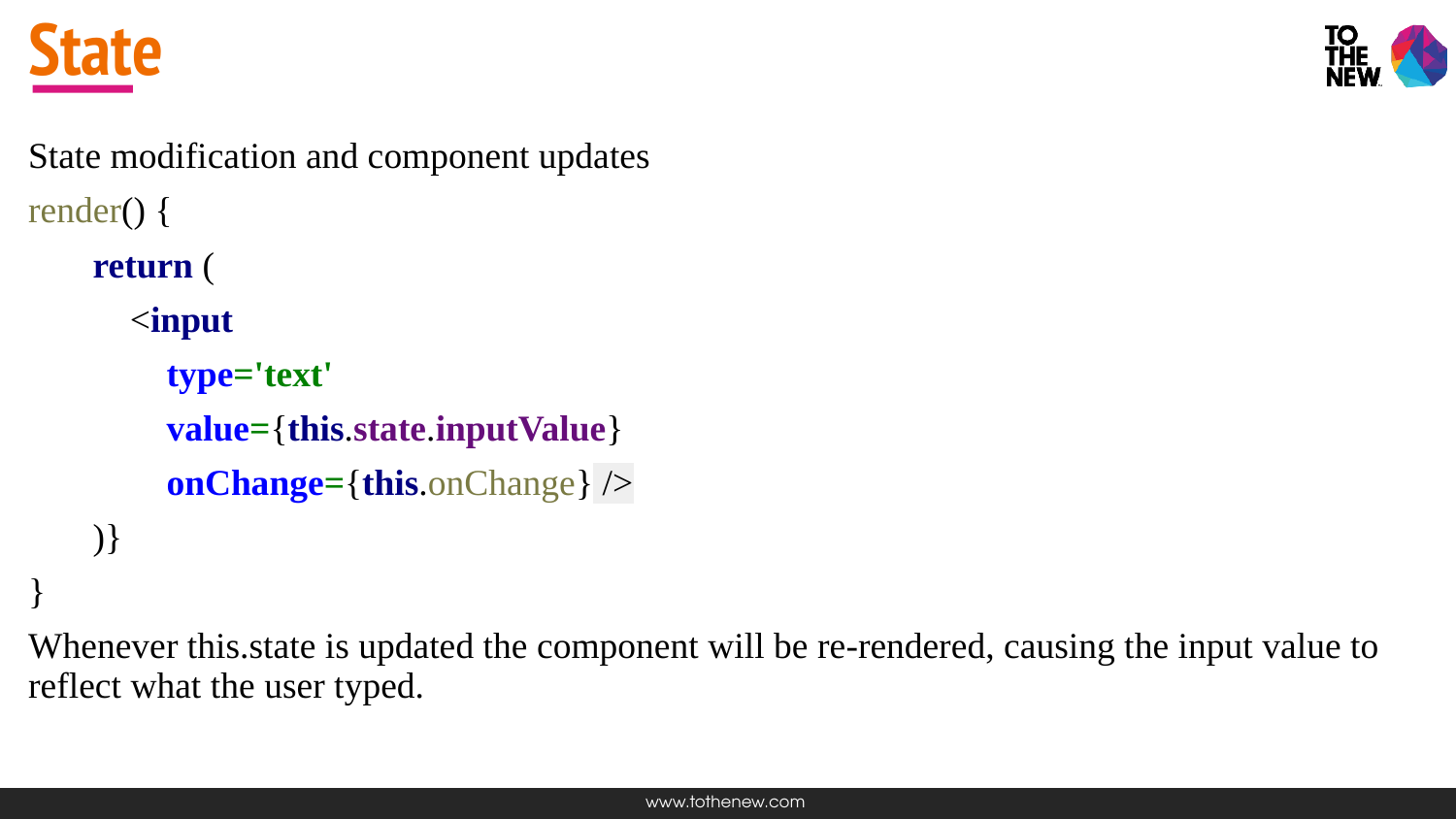

# State

State modification and component updates
render() {
       return (
           <input
               type='text'
               value={this.state.inputValue}
               onChange={this.onChange} />
       )}
}
Whenever this.state is updated the component will be re-rendered, causing the input value to reflect what the user typed.